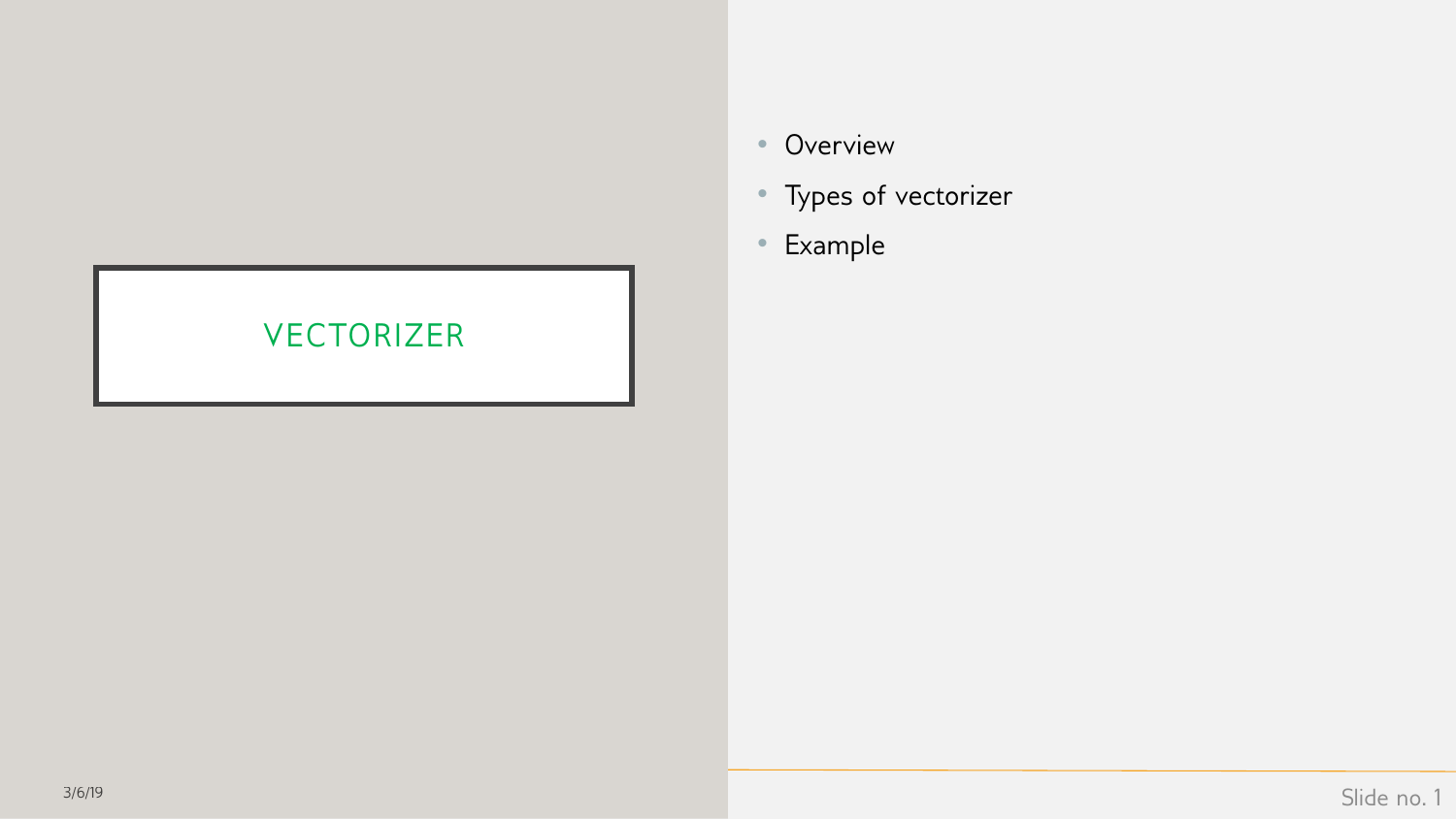

Overview
Types of vectorizer
Example

# vectorizer

3/6/19
Slide no. 1